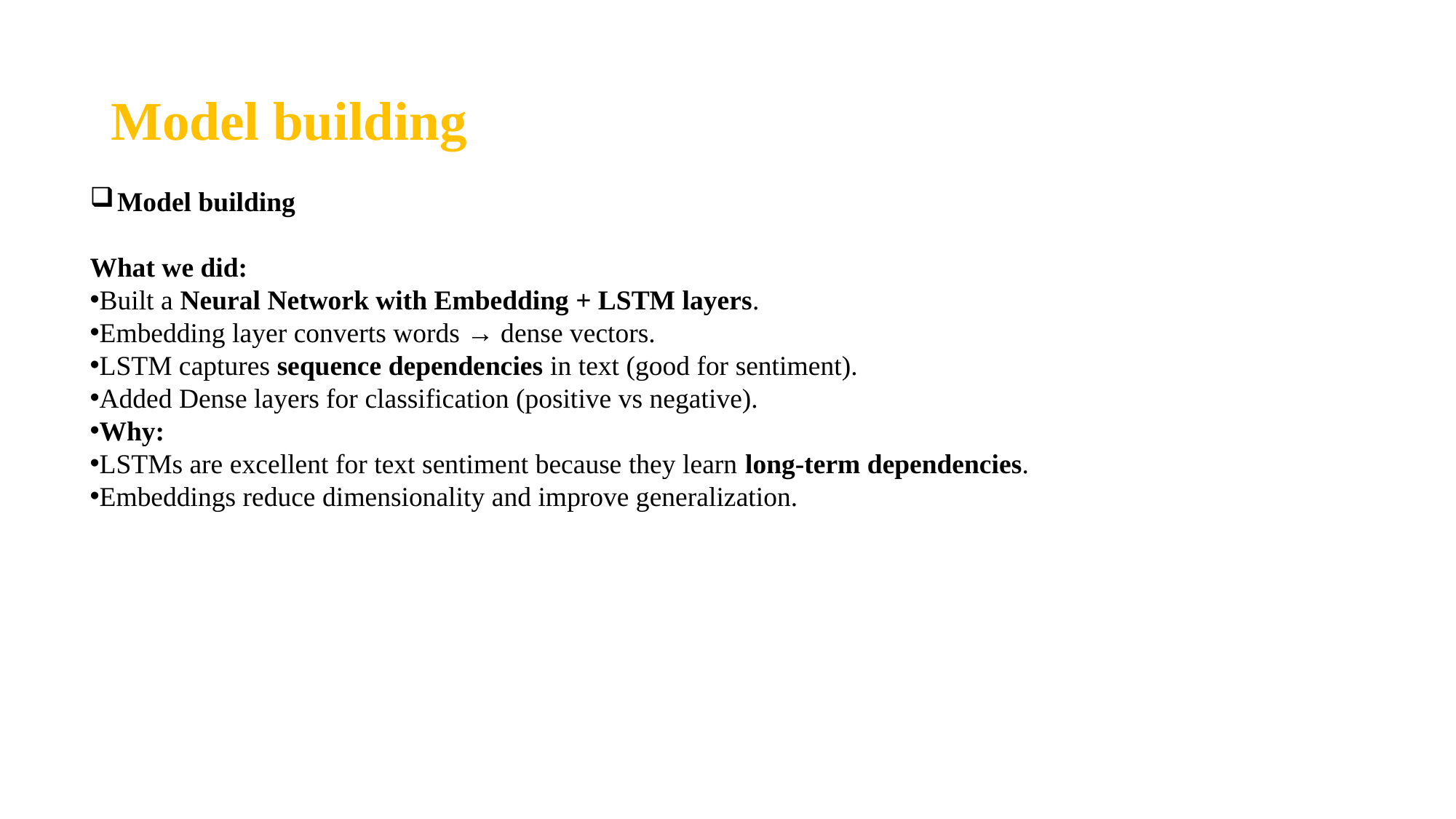

# Model building
Model building

What we did:
Built a Neural Network with Embedding + LSTM layers.
Embedding layer converts words → dense vectors.
LSTM captures sequence dependencies in text (good for sentiment).
Added Dense layers for classification (positive vs negative).
Why:
LSTMs are excellent for text sentiment because they learn long-term dependencies.
Embeddings reduce dimensionality and improve generalization.